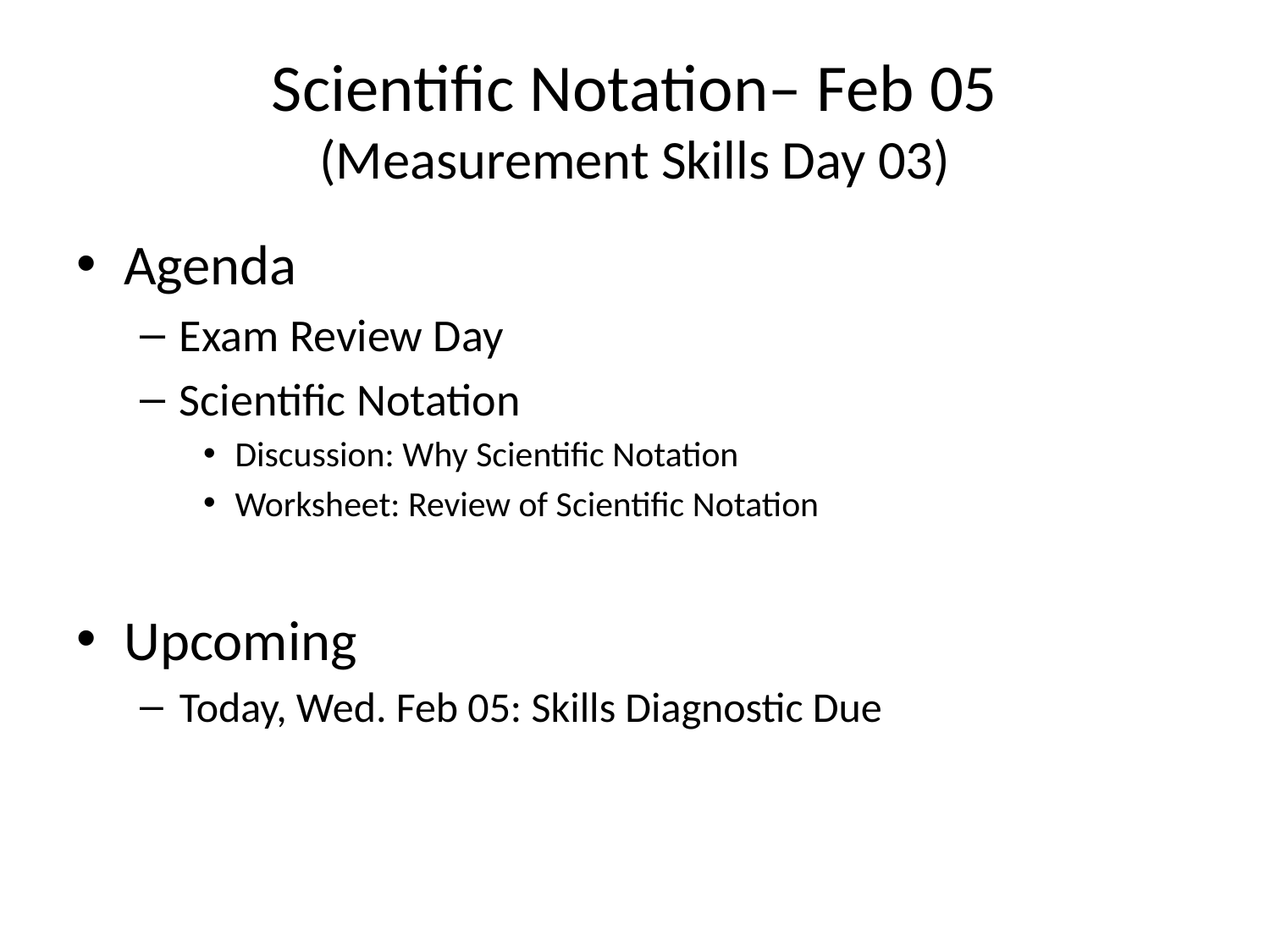

# Scientific Notation– Feb 05 (Measurement Skills Day 03)
Agenda
Exam Review Day
Scientific Notation
Discussion: Why Scientific Notation
Worksheet: Review of Scientific Notation

Upcoming
Today, Wed. Feb 05: Skills Diagnostic Due